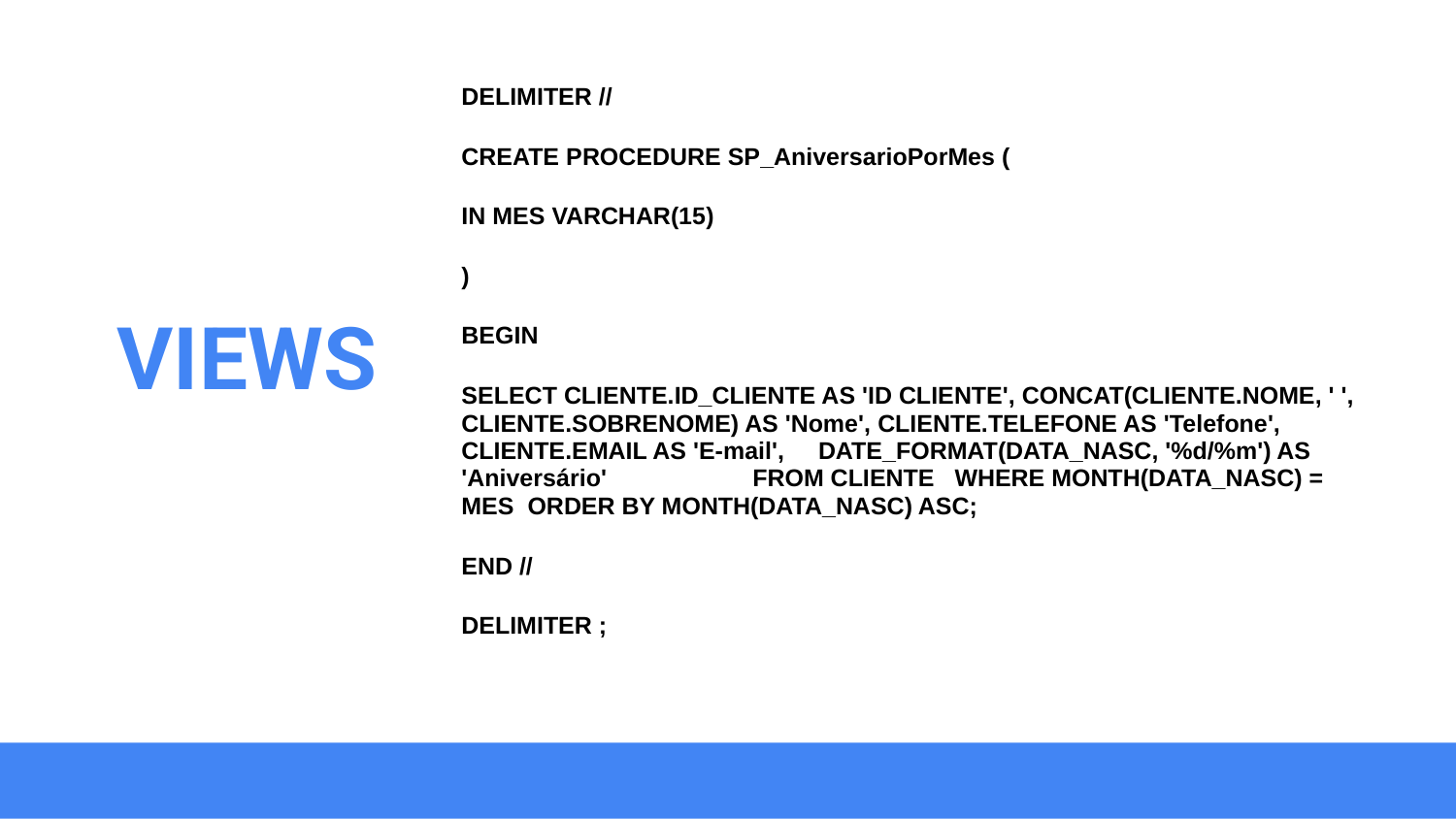

DELIMITER //
CREATE PROCEDURE SP_AniversarioPorMes (
IN MES VARCHAR(15)
)
BEGIN
SELECT CLIENTE.ID_CLIENTE AS 'ID CLIENTE', CONCAT(CLIENTE.NOME, ' ', CLIENTE.SOBRENOME) AS 'Nome', CLIENTE.TELEFONE AS 'Telefone',     CLIENTE.EMAIL AS 'E-mail',     DATE_FORMAT(DATA_NASC, '%d/%m') AS 'Aniversário'	FROM CLIENTE   WHERE MONTH(DATA_NASC) = MES  ORDER BY MONTH(DATA_NASC) ASC;
END //
DELIMITER ;

# VIEWS